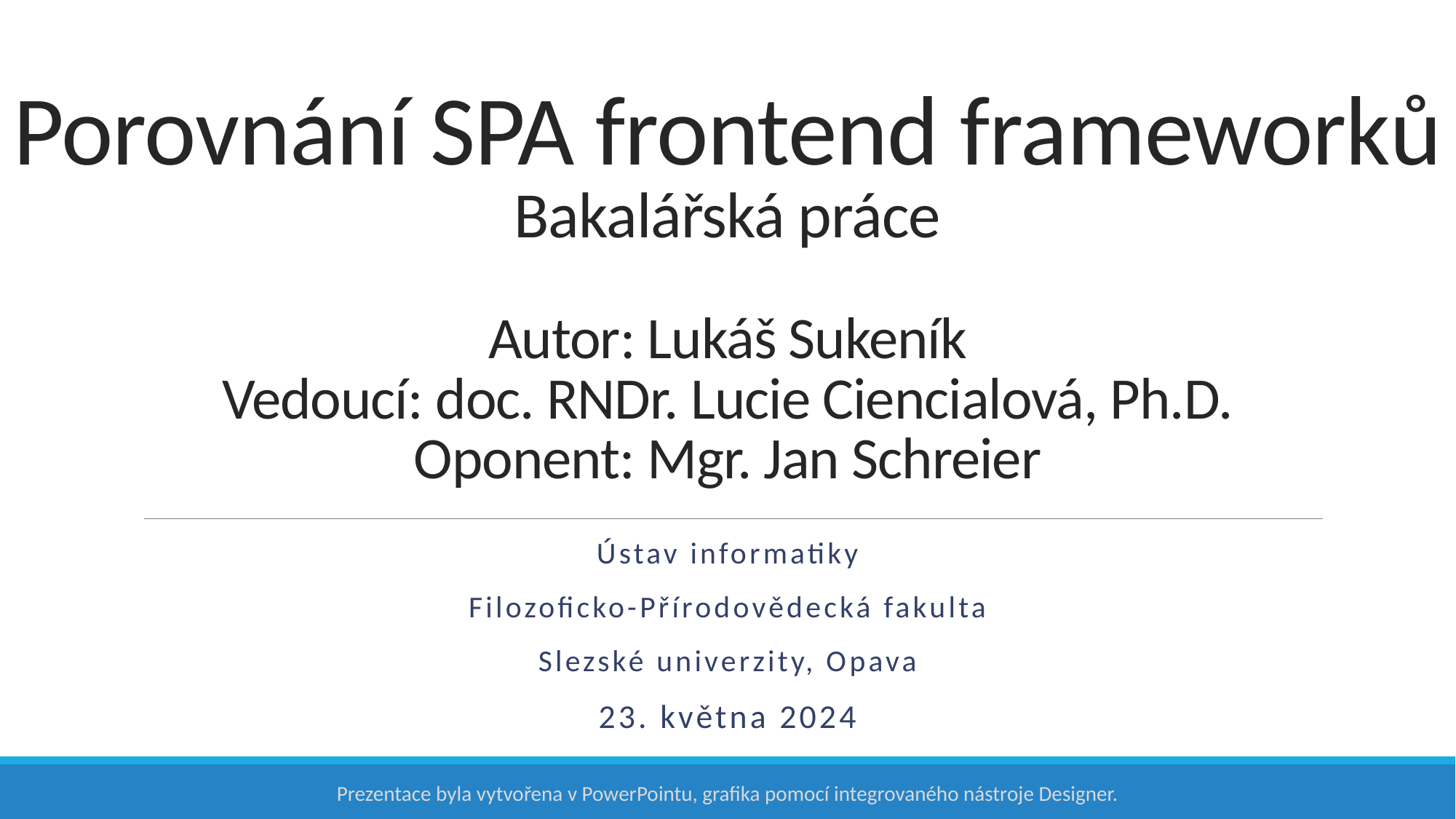

# Porovnání SPA frontend frameworků Bakalářská práce Autor: Lukáš Sukeník Vedoucí: doc. RNDr. Lucie Ciencialová, Ph.D. Oponent: Mgr. Jan Schreier
Ústav informatiky
Filozoficko-Přírodovědecká fakulta
Slezské univerzity, Opava
23. května 2024

Prezentace byla vytvořena v PowerPointu, grafika pomocí integrovaného nástroje Designer.